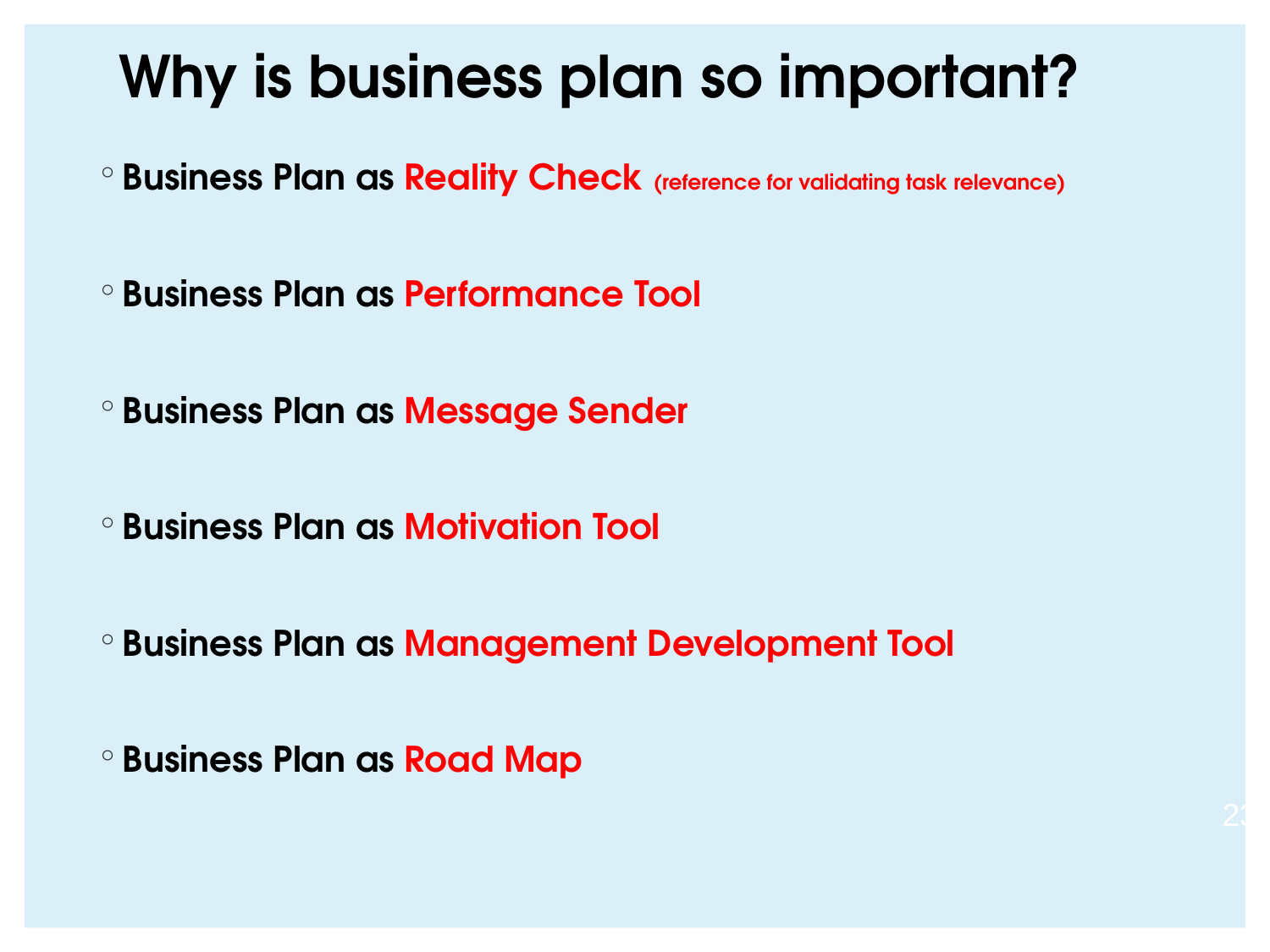

# Why is business plan so important?
Business Plan as Reality Check (reference for validating task relevance)

Business Plan as Performance Tool

Business Plan as Message Sender

Business Plan as Motivation Tool

Business Plan as Management Development Tool

Business Plan as Road Map
23